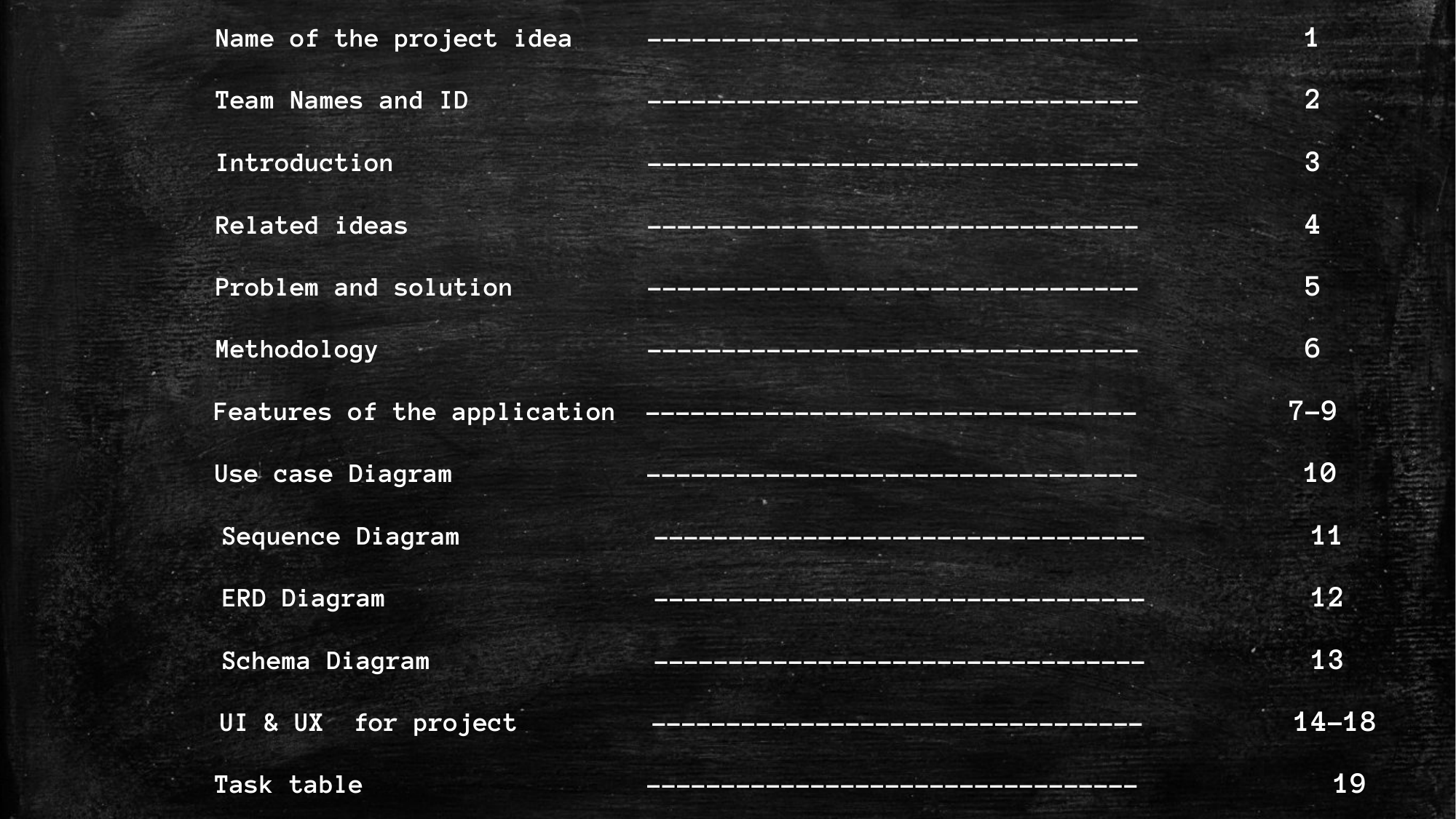

Name of the project idea     ---------------------------------           1

Team Names and ID            ---------------------------------           2

Introduction                 ---------------------------------           3

Related ideas                ---------------------------------           4

Problem and solution         ---------------------------------           5

Methodology                  ---------------------------------           6

 Features of the application  ---------------------------------          7-9

 Use case Diagram             ---------------------------------           10

  Sequence Diagram             ---------------------------------           11

  ERD Diagram                  ---------------------------------           12

  Schema Diagram               ---------------------------------           13

    UI & UX  for project         ---------------------------------          14-18

   Task table                   ---------------------------------             19